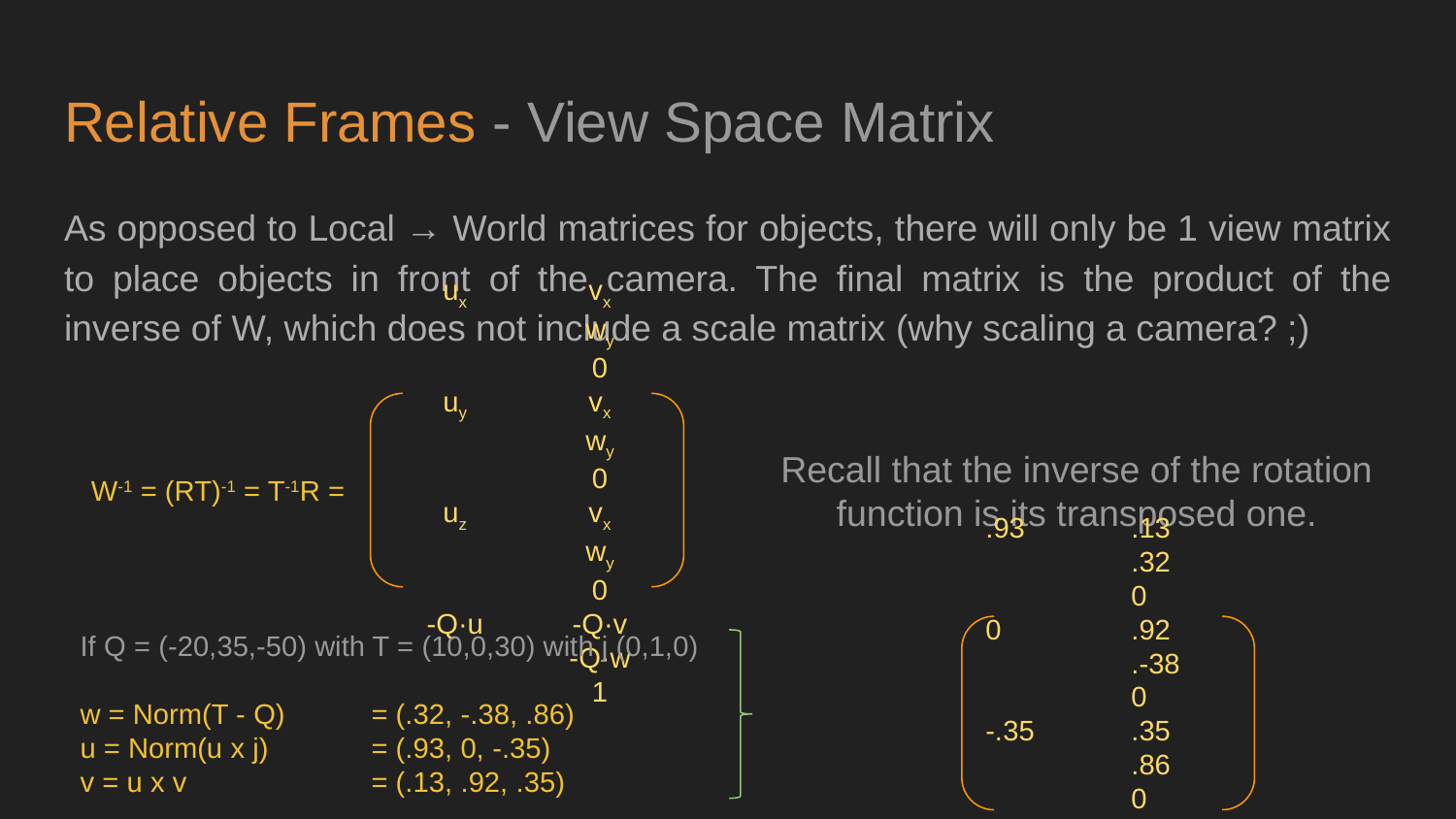

# Relative Frames - View Space Matrix
As opposed to Local → World matrices for objects, there will only be 1 view matrix to place objects in front of the camera. The final matrix is the product of the inverse of W, which does not include a scale matrix (why scaling a camera? ;)
ux	vx	wy	0
uy	vx	wy	0
uz	vx	wy	0
-Q·u	-Q·v	-Q·w	1
Recall that the inverse of the rotation function is its transposed one.
W-1 = (RT)-1 = T-1R =
.93	.13	.32	0
0	.92	.-38	0
-.35	.35	.86	0
1.17	-11	63	1
If Q = (-20,35,-50) with T = (10,0,30) with j (0,1,0)

w = Norm(T - Q) 	= (.32, -.38, .86)
u = Norm(u x j)	= (.93, 0, -.35)
v = u x v		= (.13, .92, .35)